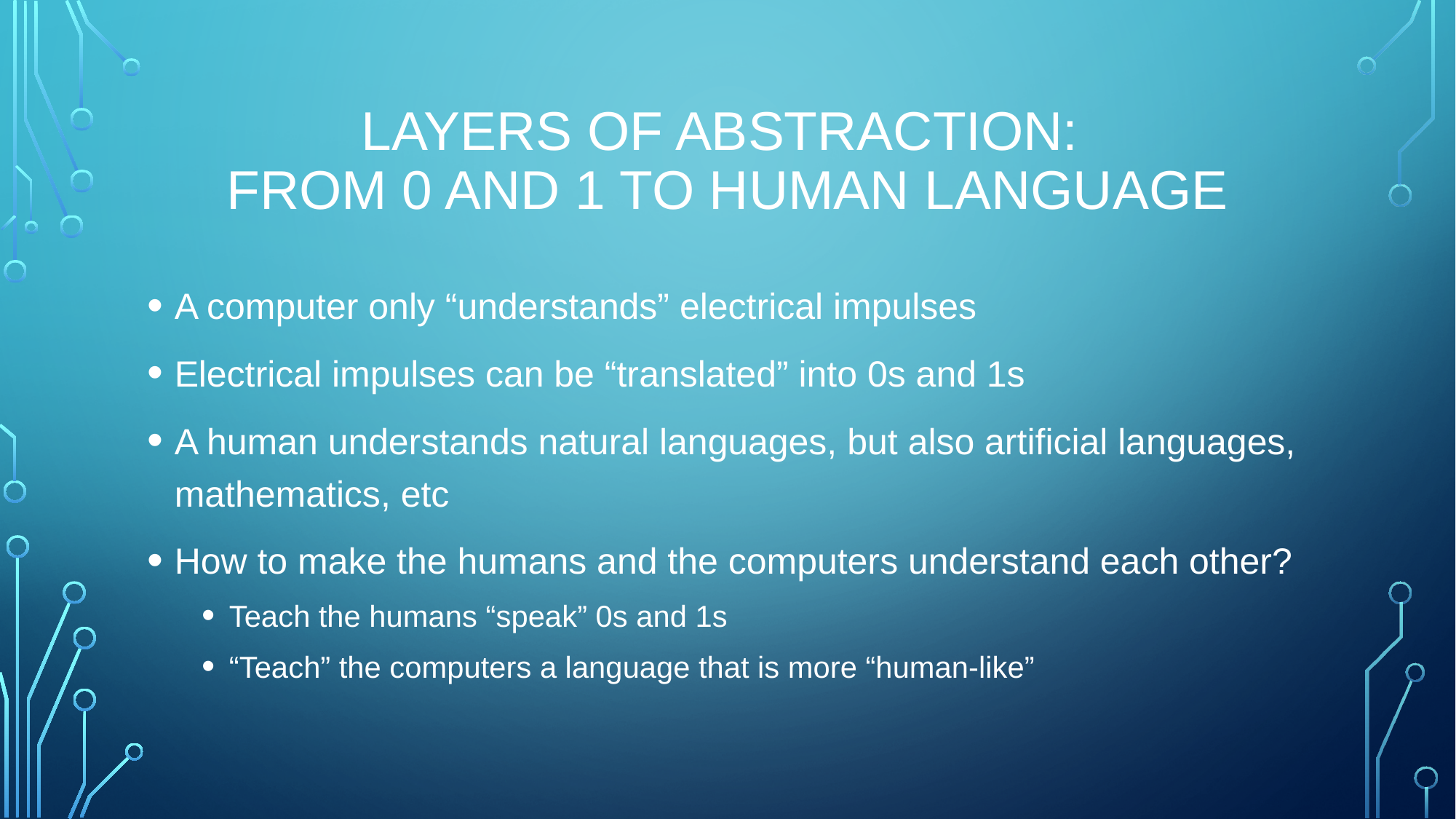

# Layers of Abstraction: From 0 and 1 to human language
A computer only “understands” electrical impulses
Electrical impulses can be “translated” into 0s and 1s
A human understands natural languages, but also artificial languages, mathematics, etc
How to make the humans and the computers understand each other?
Teach the humans “speak” 0s and 1s
“Teach” the computers a language that is more “human-like”